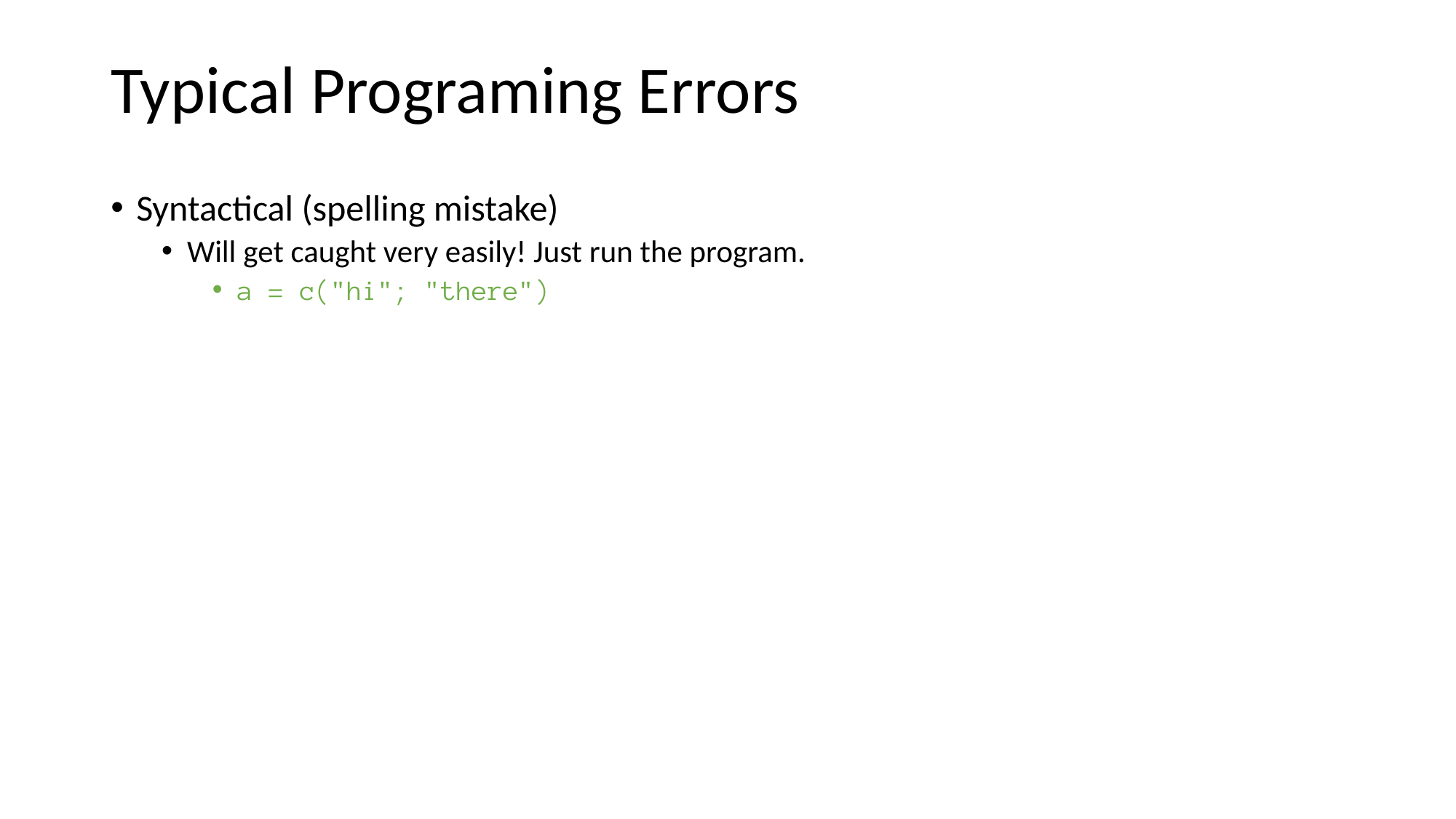

# Typical Programing Errors
Syntactical (spelling mistake)
Will get caught very easily! Just run the program.
a = c("hi"; "there")